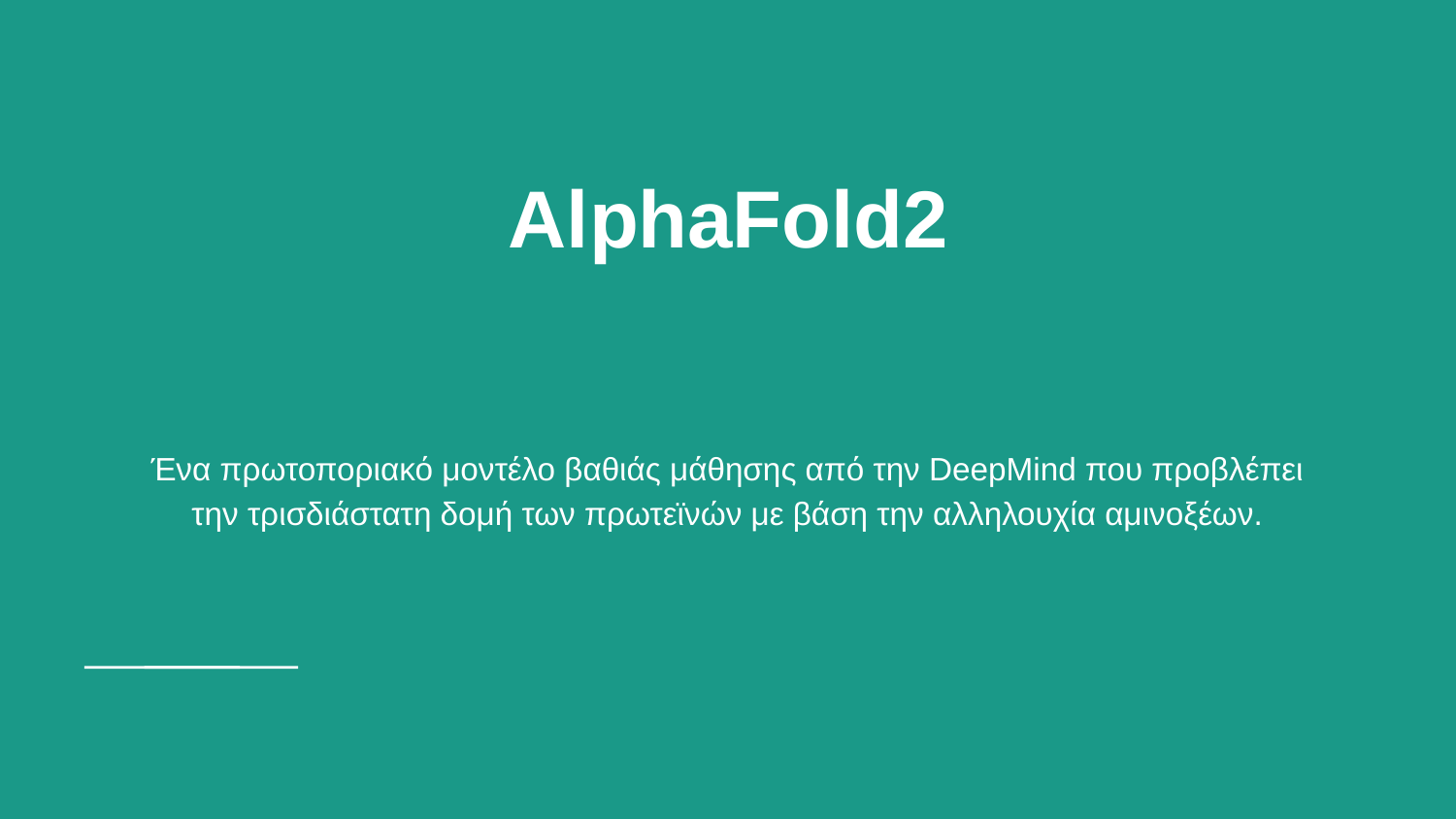

# AlphaFold2
Ένα πρωτοποριακό μοντέλο βαθιάς μάθησης από την DeepMind που προβλέπει την τρισδιάστατη δομή των πρωτεϊνών με βάση την αλληλουχία αμινοξέων.